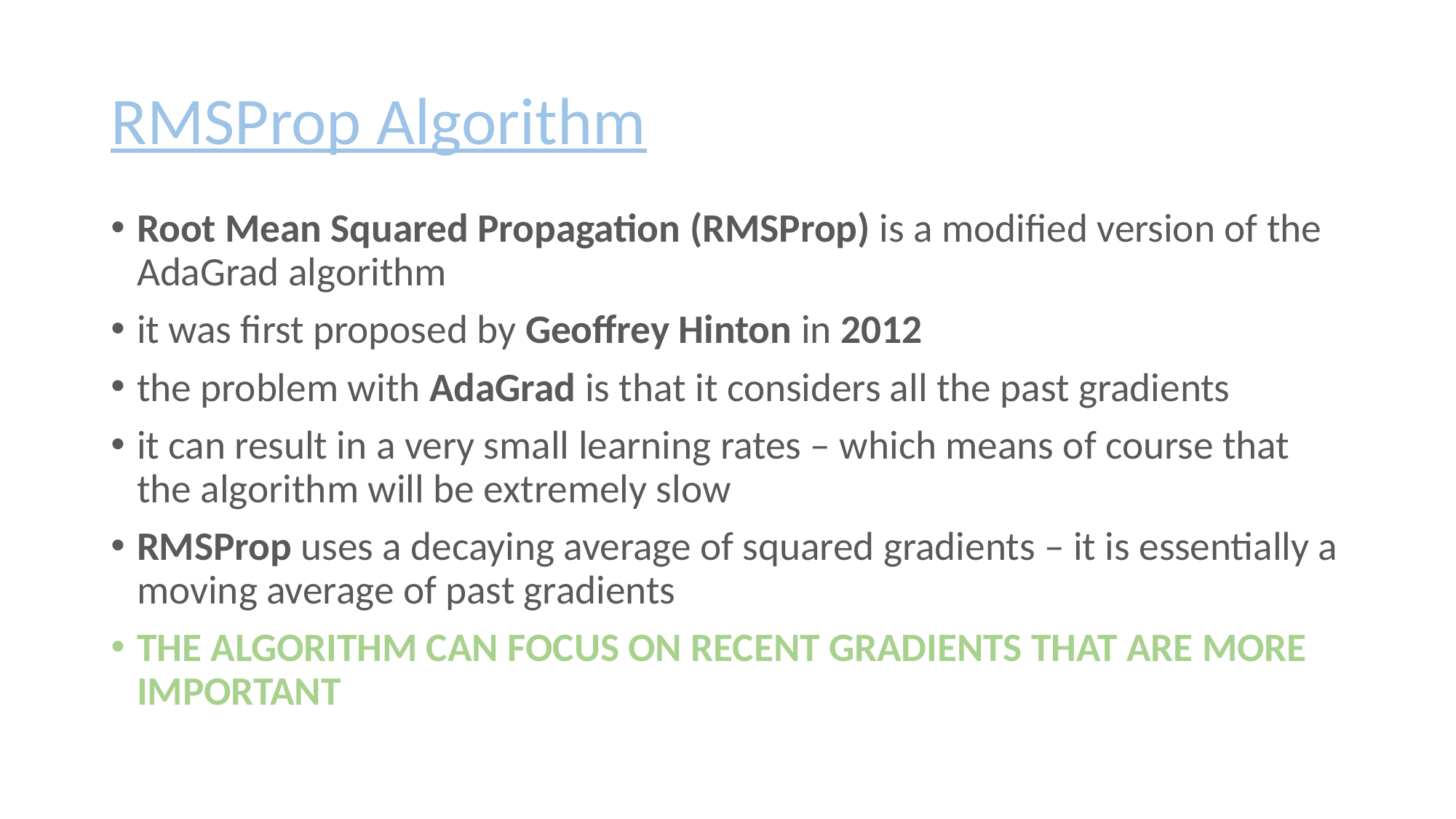

# RMSProp Algorithm
Root Mean Squared Propagation (RMSProp) is a modified version of the AdaGrad algorithm
it was first proposed by Geoffrey Hinton in 2012
the problem with AdaGrad is that it considers all the past gradients
it can result in a very small learning rates – which means of course that the algorithm will be extremely slow
RMSProp uses a decaying average of squared gradients – it is essentially a moving average of past gradients
THE ALGORITHM CAN FOCUS ON RECENT GRADIENTS THAT ARE MORE IMPORTANT